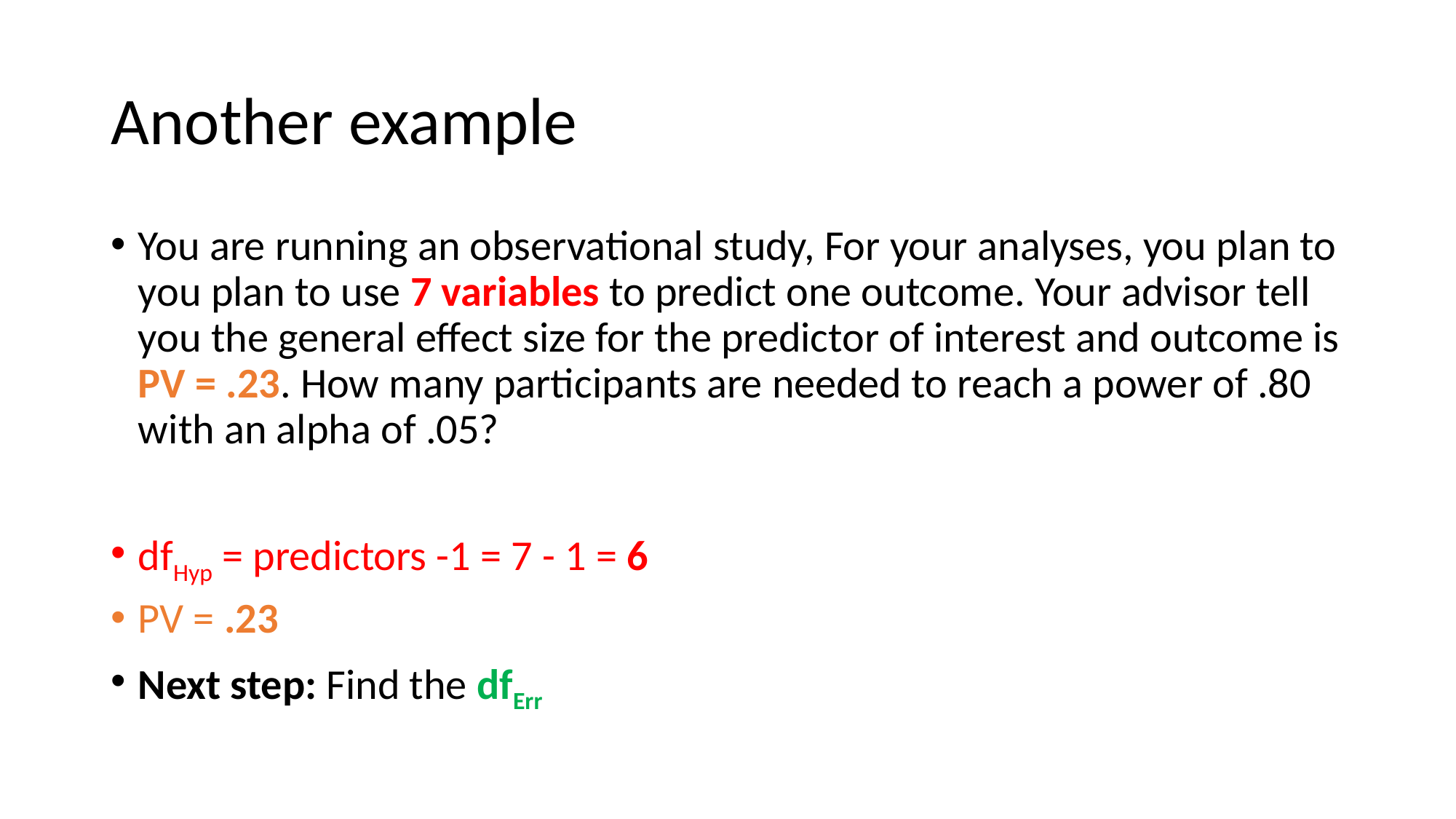

# Another example
You are running an observational study, For your analyses, you plan to you plan to use 7 variables to predict one outcome. Your advisor tell you the general effect size for the predictor of interest and outcome is PV = .23. How many participants are needed to reach a power of .80 with an alpha of .05?

dfHyp = predictors -1 = 7 - 1 = 6
PV = .23
Next step: Find the dfErr